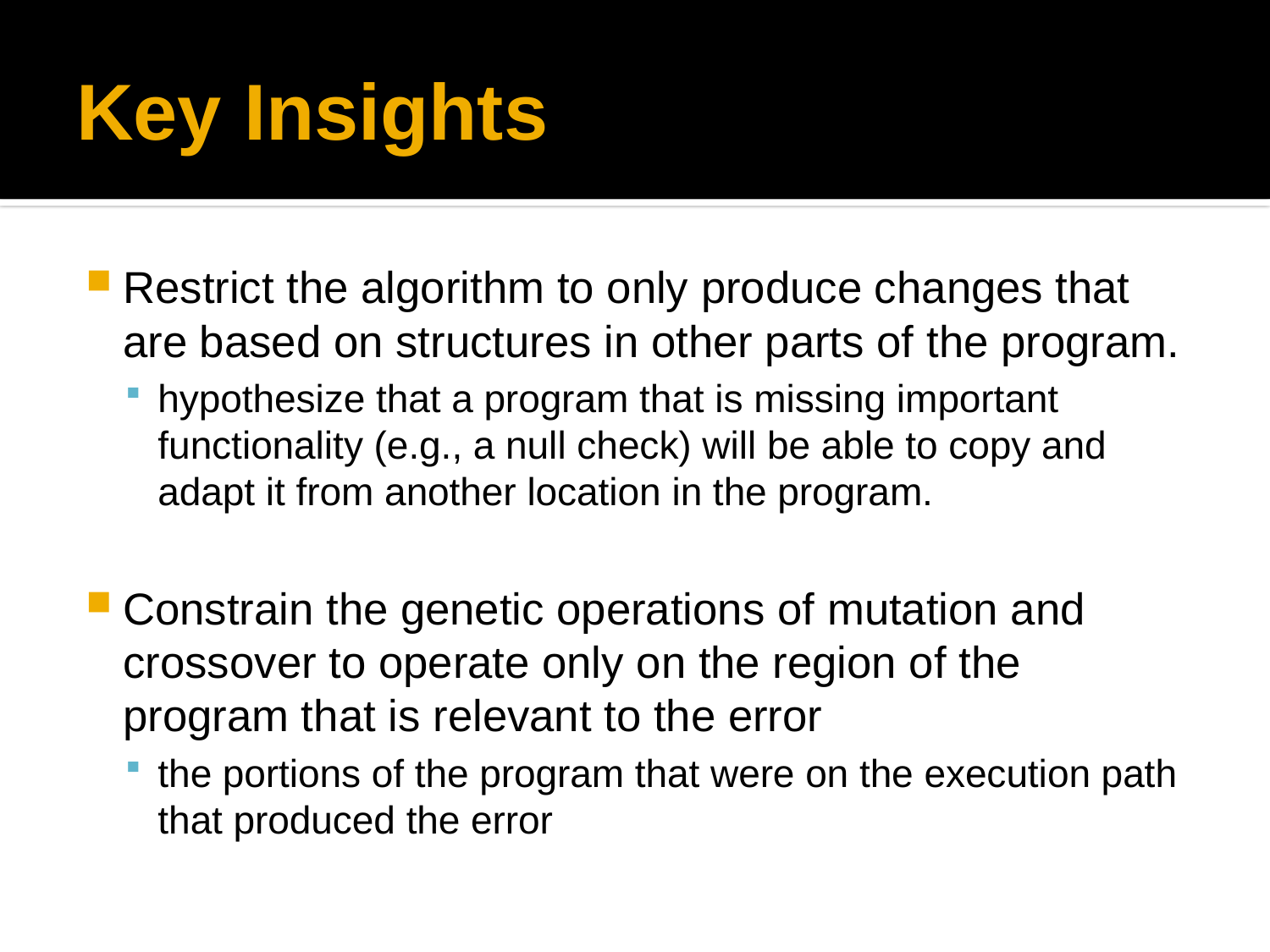

# Key Insights
Restrict the algorithm to only produce changes that are based on structures in other parts of the program.
hypothesize that a program that is missing important functionality (e.g., a null check) will be able to copy and adapt it from another location in the program.

Constrain the genetic operations of mutation and crossover to operate only on the region of the program that is relevant to the error
the portions of the program that were on the execution path that produced the error